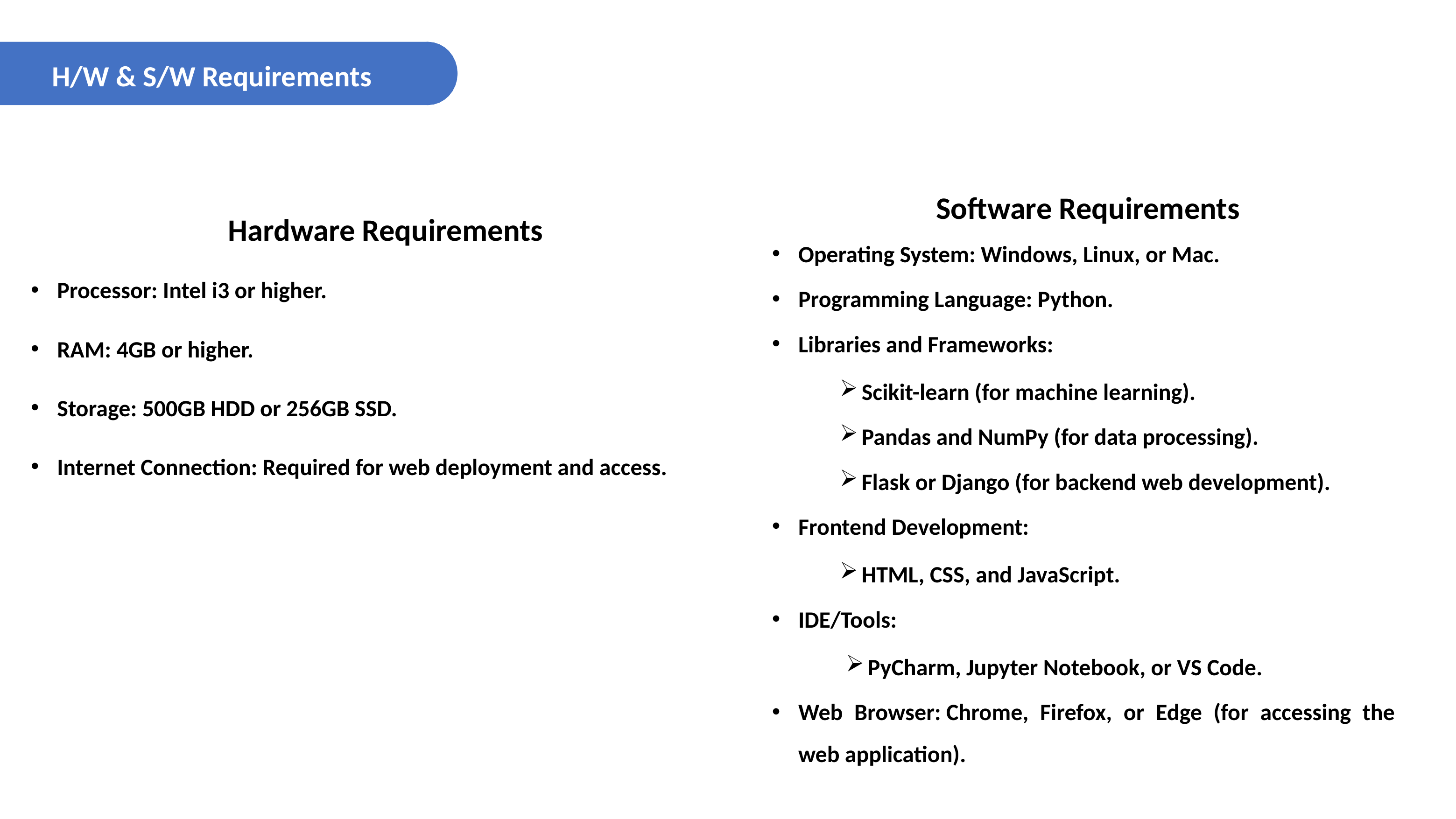

H/W & S/W Requirements
  Software Requirements
Operating System: Windows, Linux, or Mac.
Programming Language: Python.
Libraries and Frameworks:
Scikit-learn (for machine learning).
Pandas and NumPy (for data processing).
Flask or Django (for backend web development).
Frontend Development:
HTML, CSS, and JavaScript.
IDE/Tools:
PyCharm, Jupyter Notebook, or VS Code.
Web Browser: Chrome, Firefox, or Edge (for accessing the web application).

  Hardware Requirements
Processor: Intel i3 or higher.
RAM: 4GB or higher.
Storage: 500GB HDD or 256GB SSD.
Internet Connection: Required for web deployment and access.